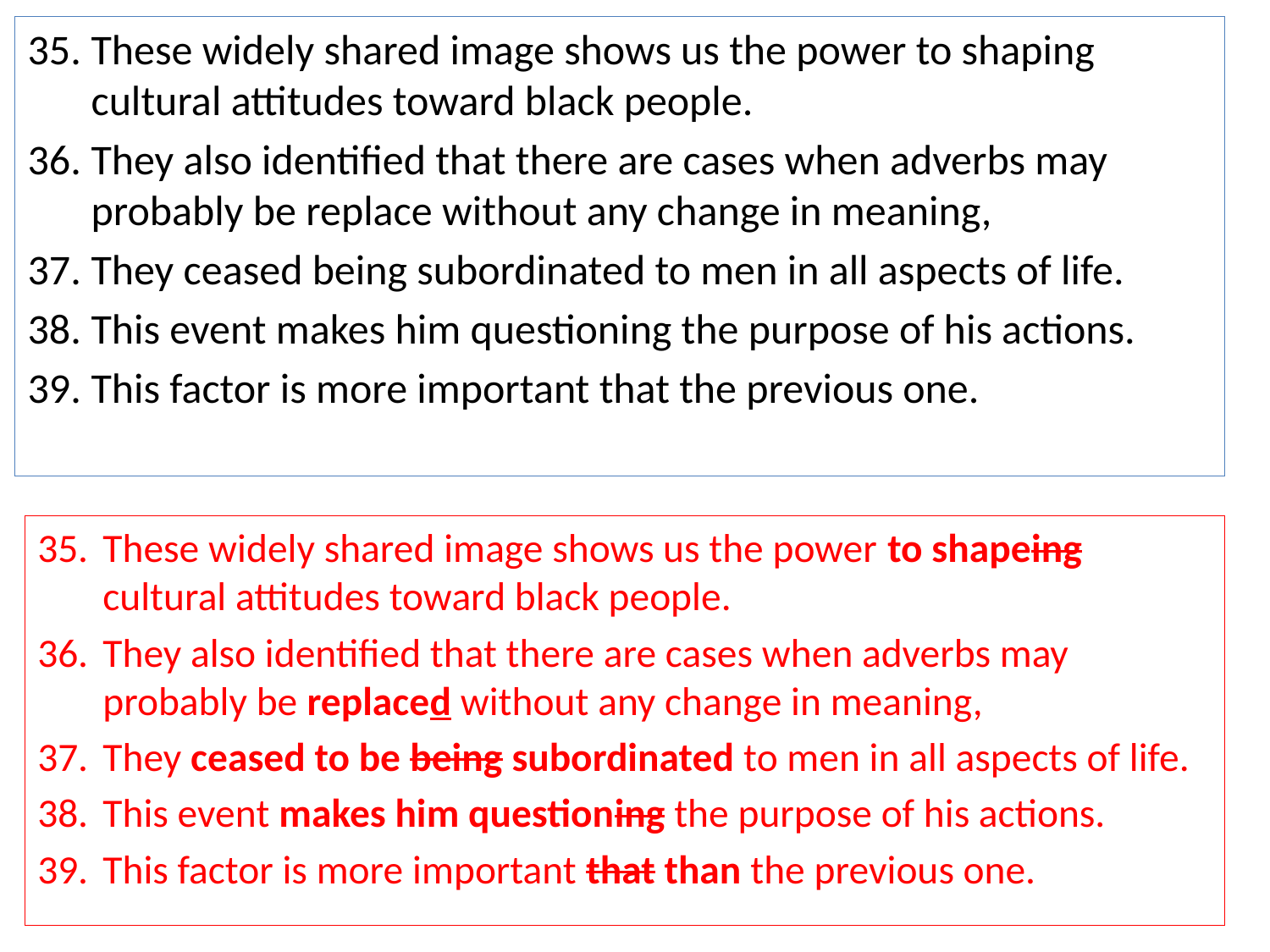

These widely shared image shows us the power to shaping cultural attitudes toward black people.
They also identified that there are cases when adverbs may probably be replace without any change in meaning,
They ceased being subordinated to men in all aspects of life.
This event makes him questioning the purpose of his actions.
This factor is more important that the previous one.

These widely shared image shows us the power to shapeing cultural attitudes toward black people.
They also identified that there are cases when adverbs may probably be replaced without any change in meaning,
They ceased to be being subordinated to men in all aspects of life.
This event makes him questioning the purpose of his actions.
This factor is more important that than the previous one.